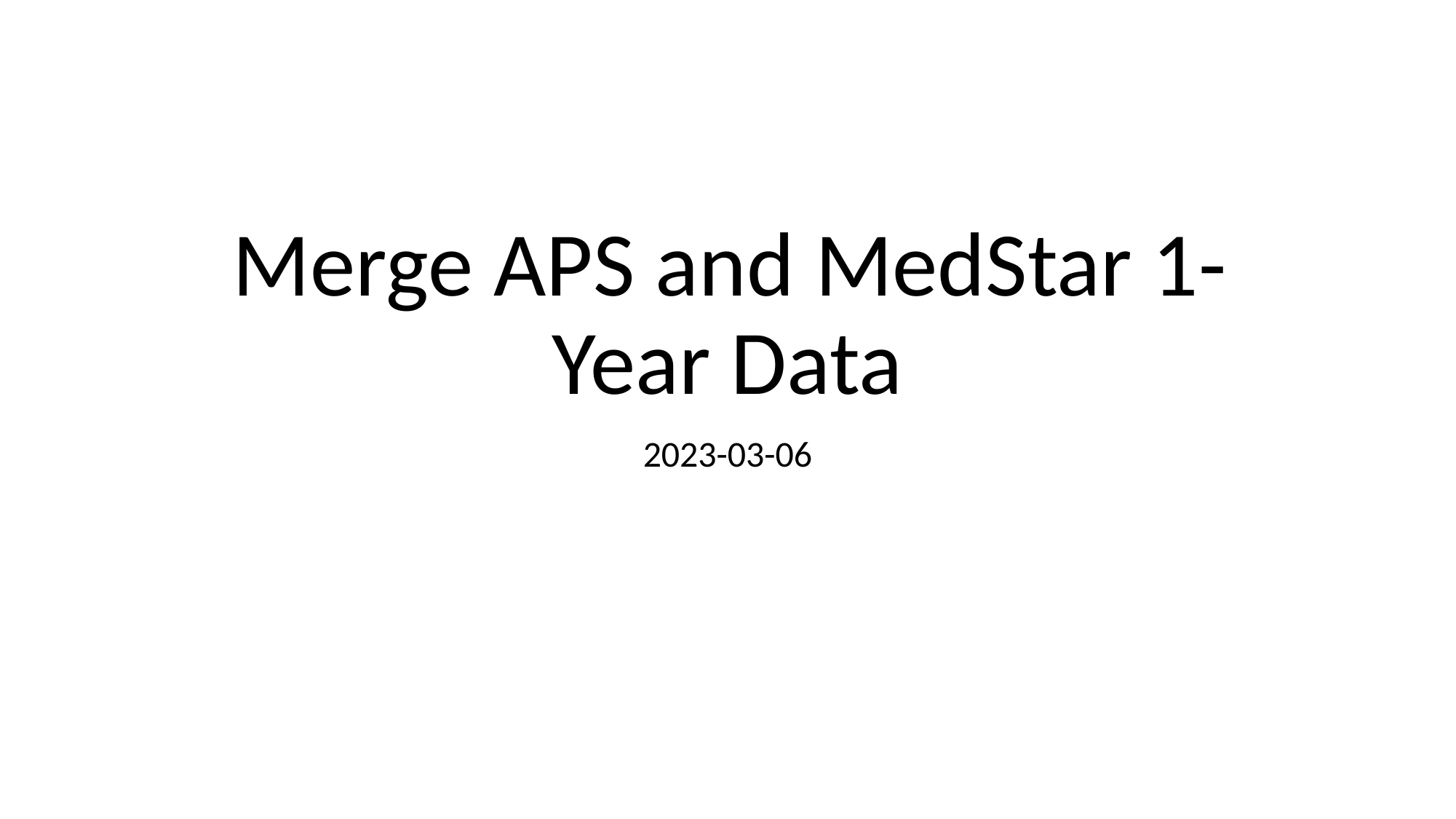

# Merge APS and MedStar 1-Year Data
2023-03-06